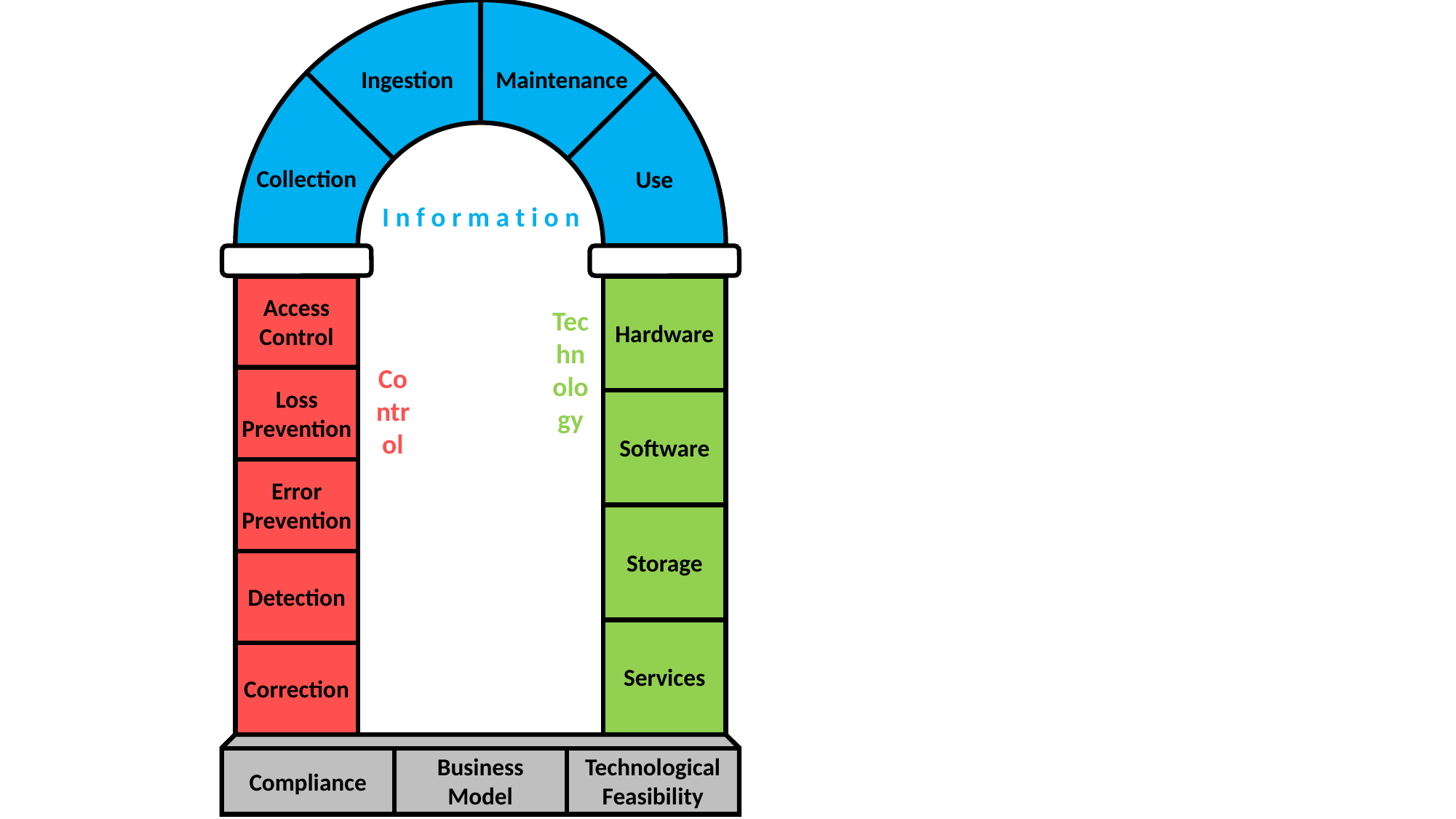

Ingestion
Maintenance
Collection
Use
I n f o r m a t i o n

Access
Control
Technology
Hardware
Control

Loss
Prevention

Software

Error
Prevention

Storage

Detection

Services
Correction

Business
Model
Technological
Feasibility

Compliance